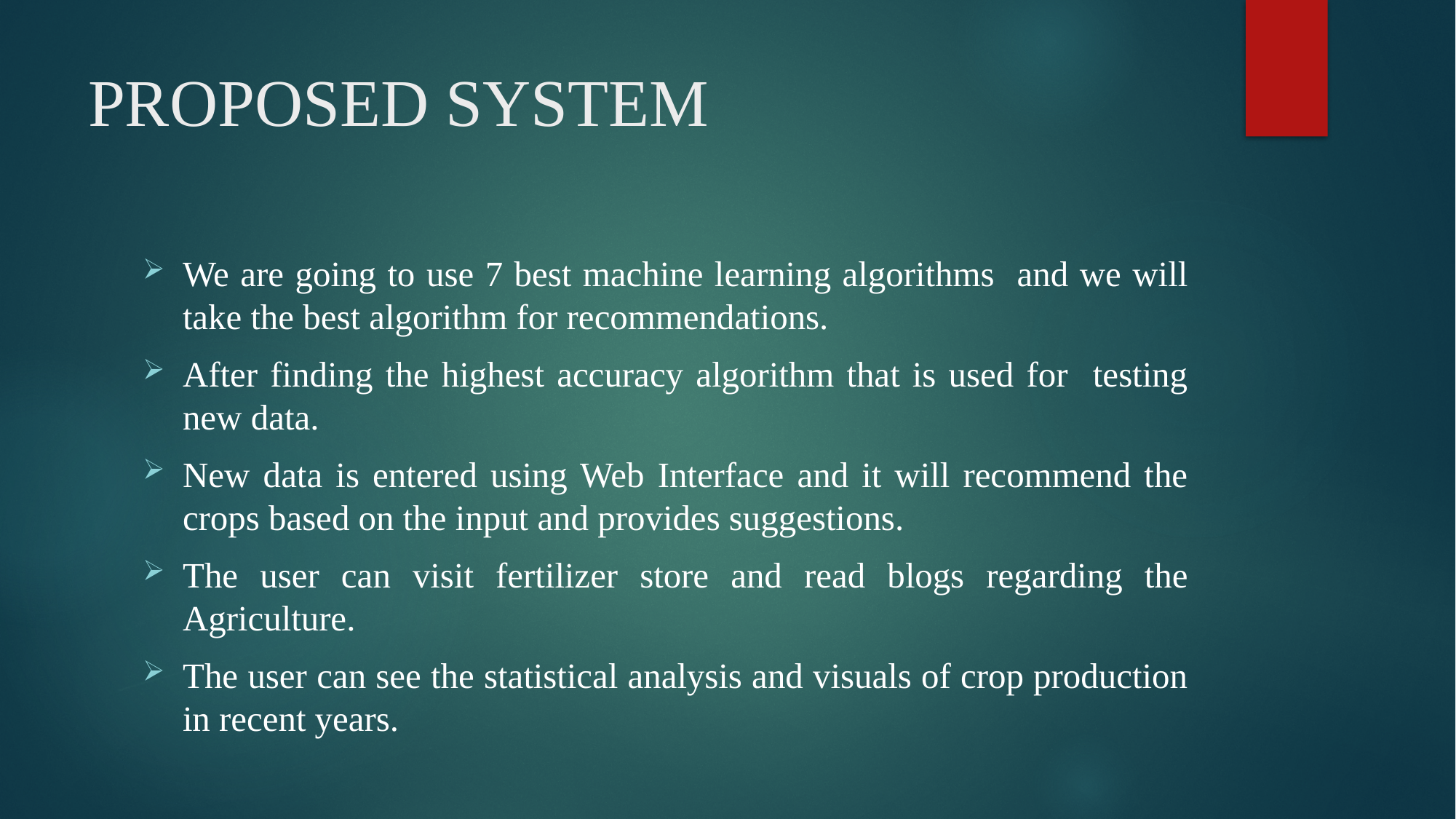

# PROPOSED SYSTEM
We are going to use 7 best machine learning algorithms  and we will take the best algorithm for recommendations.
After finding the highest accuracy algorithm that is used for  testing new data.
New data is entered using Web Interface and it will recommend the crops based on the input and provides suggestions.
The user can visit fertilizer store and read blogs regarding the Agriculture.
The user can see the statistical analysis and visuals of crop production in recent years.